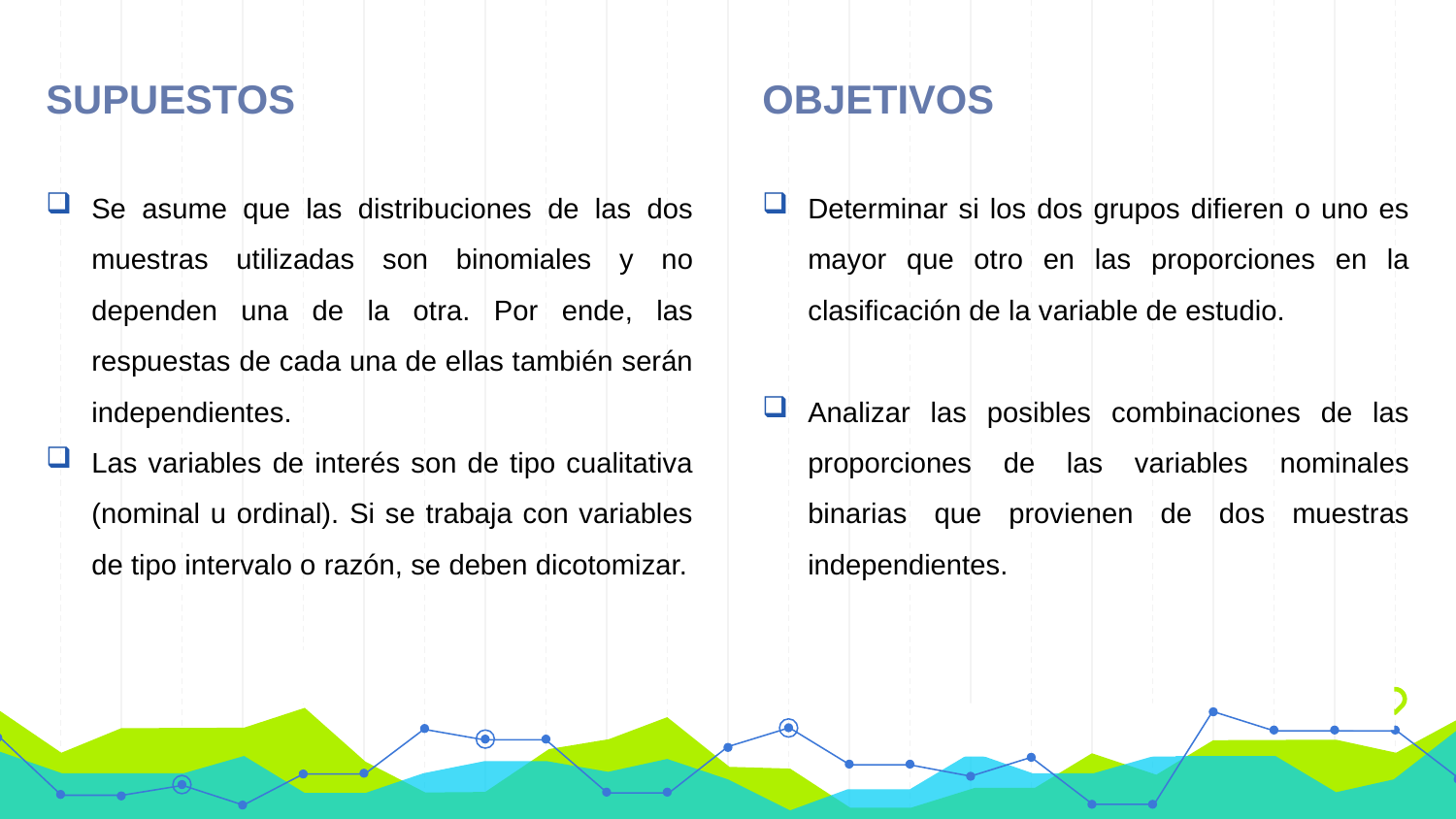

SUPUESTOS

Se asume que las distribuciones de las dos muestras utilizadas son binomiales y no dependen una de la otra. Por ende, las respuestas de cada una de ellas también serán independientes.
Las variables de interés son de tipo cualitativa (nominal u ordinal). Si se trabaja con variables de tipo intervalo o razón, se deben dicotomizar.

OBJETIVOS

Determinar si los dos grupos difieren o uno es mayor que otro en las proporciones en la clasificación de la variable de estudio.

Analizar las posibles combinaciones de las proporciones de las variables nominales binarias que provienen de dos muestras independientes.